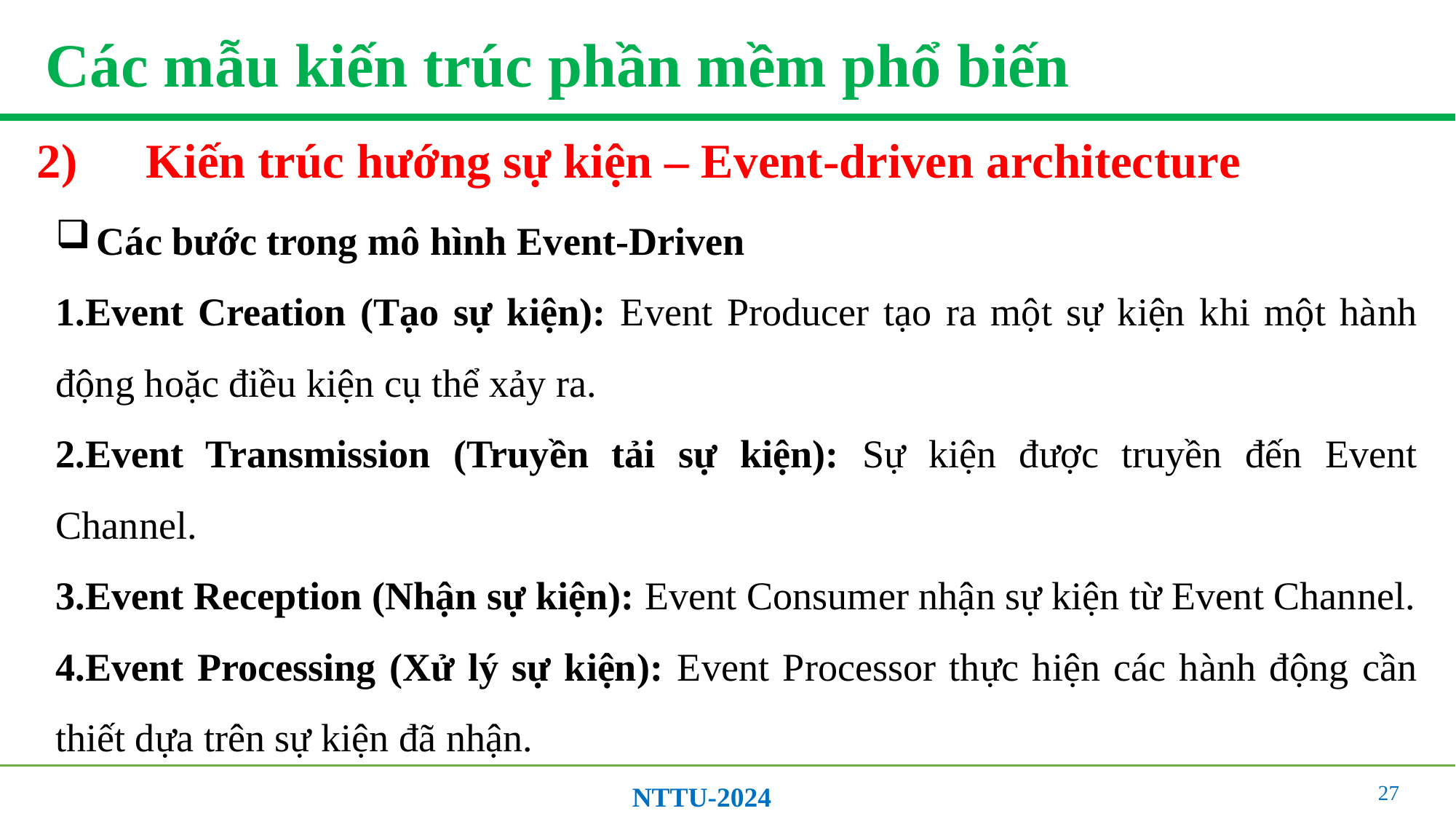

# Các mẫu kiến trúc phần mềm phổ biến
2)	Kiến trúc hướng sự kiện – Event-driven architecture
Các bước trong mô hình Event-Driven
Event Creation (Tạo sự kiện): Event Producer tạo ra một sự kiện khi một hành động hoặc điều kiện cụ thể xảy ra.
Event Transmission (Truyền tải sự kiện): Sự kiện được truyền đến Event Channel.
Event Reception (Nhận sự kiện): Event Consumer nhận sự kiện từ Event Channel.
Event Processing (Xử lý sự kiện): Event Processor thực hiện các hành động cần thiết dựa trên sự kiện đã nhận.

27